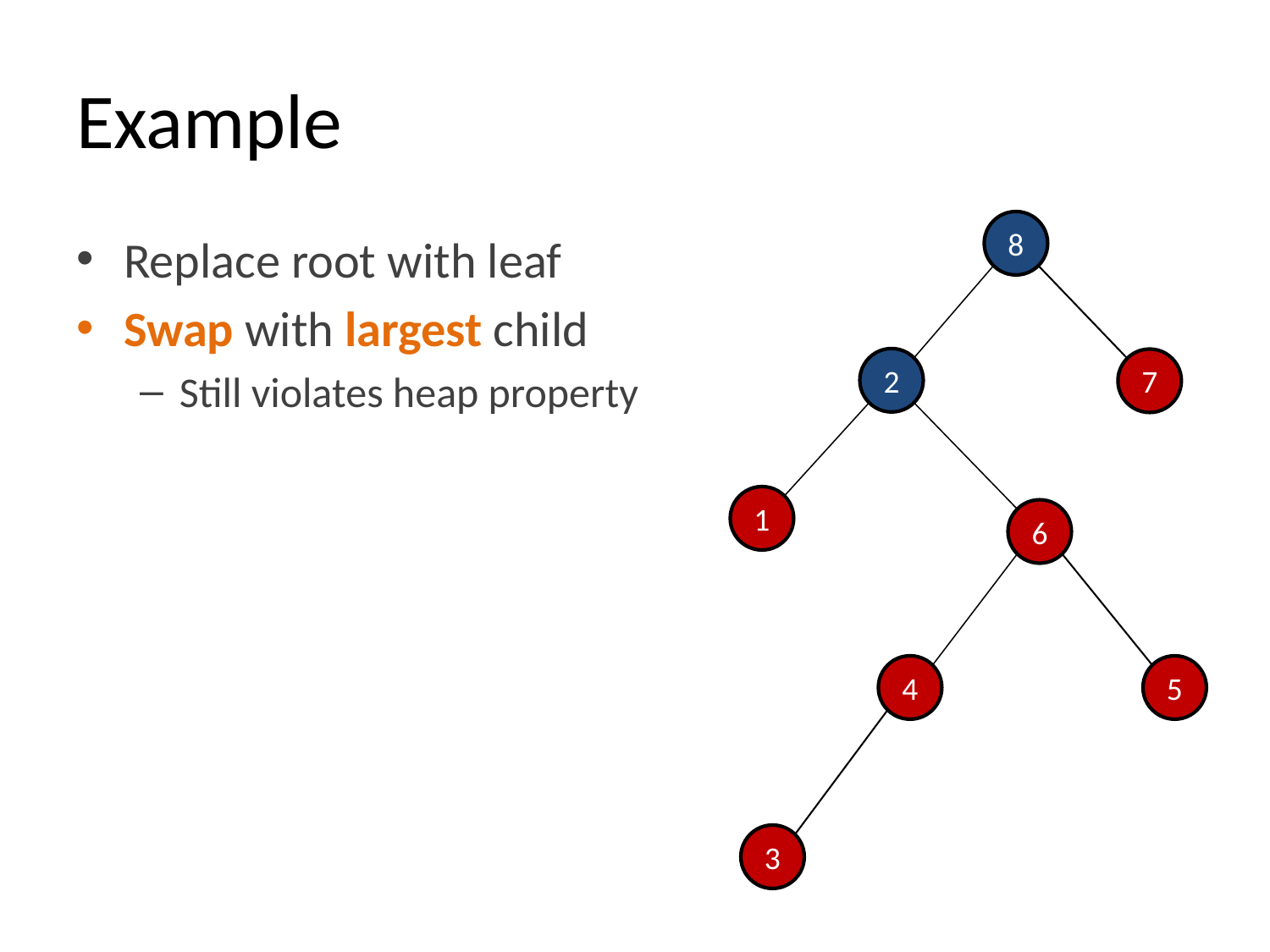

# Example
8
Replace root with leaf
Swap with largest child
Still violates heap property
2
7
1
6
4
5
3